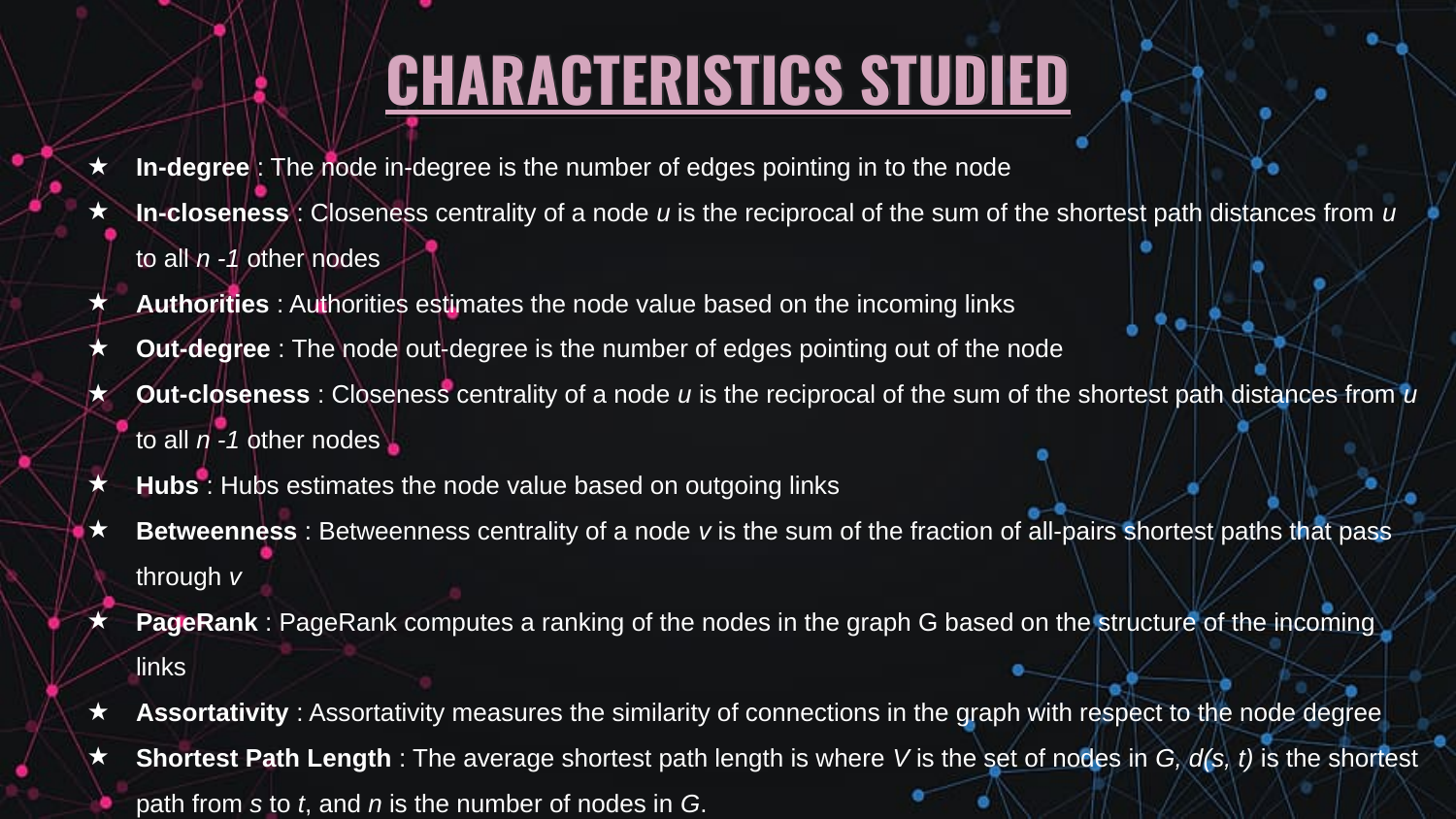

CHARACTERISTICS STUDIED
In-degree : The node in-degree is the number of edges pointing in to the node
In-closeness : Closeness centrality of a node u is the reciprocal of the sum of the shortest path distances from u to all n -1 other nodes
Authorities : Authorities estimates the node value based on the incoming links
Out-degree : The node out-degree is the number of edges pointing out of the node
Out-closeness : Closeness centrality of a node u is the reciprocal of the sum of the shortest path distances from u to all n -1 other nodes
Hubs : Hubs estimates the node value based on outgoing links
Betweenness : Betweenness centrality of a node v is the sum of the fraction of all-pairs shortest paths that pass through v
PageRank : PageRank computes a ranking of the nodes in the graph G based on the structure of the incoming links
Assortativity : Assortativity measures the similarity of connections in the graph with respect to the node degree
Shortest Path Length : The average shortest path length is where V is the set of nodes in G, d(s, t) is the shortest path from s to t, and n is the number of nodes in G.